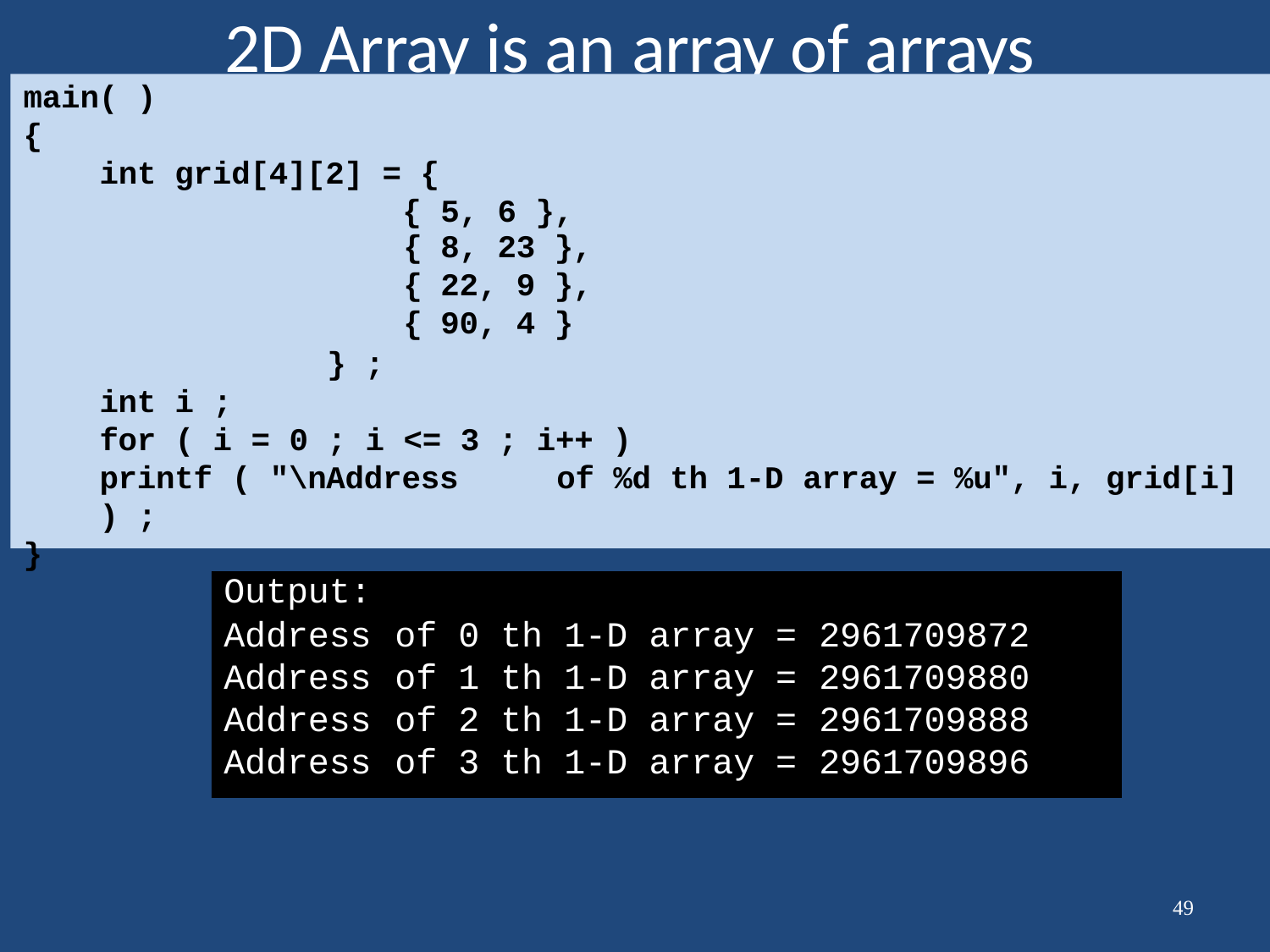

# 2D Array is an array of arrays

main( )
{
int grid[4][2] = {
{ 5, 6 },
| { | 8, 23 | }, |
| --- | --- | --- |
| { | 22, 9 | }, |
| { | 90, 4 | } |
} ;
int i ;
for ( i = 0 ; i <= 3 ; i++ )
printf ( "\nAddress	of %d th 1-D array = %u", i, grid[i] ) ;
}

| Output: |  |  |  |  |  |  |  |
| --- | --- | --- | --- | --- | --- | --- | --- |
| Address | of | 0 | th | 1-D | array | = | 2961709872 |
| Address | of | 1 | th | 1-D | array | = | 2961709880 |
| Address | of | 2 | th | 1-D | array | = | 2961709888 |
| Address | of | 3 | th | 1-D | array | = | 2961709896 |
49